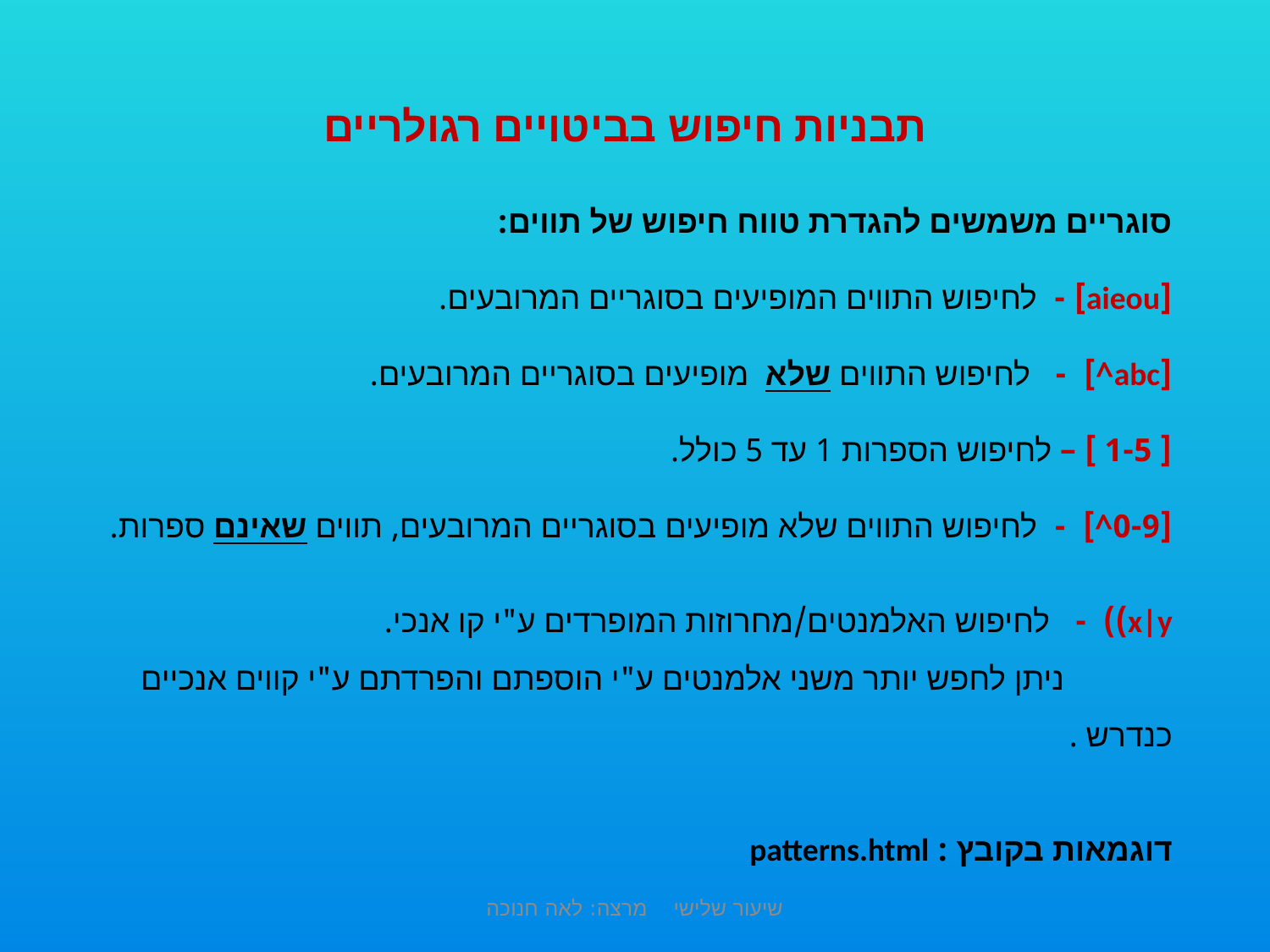

תבניות חיפוש בביטויים רגולריים

סוגריים משמשים להגדרת טווח חיפוש של תווים:

[aieou] -  לחיפוש התווים המופיעים בסוגריים המרובעים.

[abc^]  -   לחיפוש התווים שלא  מופיעים בסוגריים המרובעים.

[ 1-5 ] – לחיפוש הספרות 1 עד 5 כולל.

[0-9^]  -  לחיפוש התווים שלא מופיעים בסוגריים המרובעים, תווים שאינם ספרות.

x|y))  -   לחיפוש האלמנטים/מחרוזות המופרדים ע"י קו אנכי.
             ניתן לחפש יותר משני אלמנטים ע"י הוספתם והפרדתם ע"י קווים אנכיים כנדרש .

דוגמאות בקובץ : patterns.html

שיעור שלישי    מרצה: לאה חנוכה